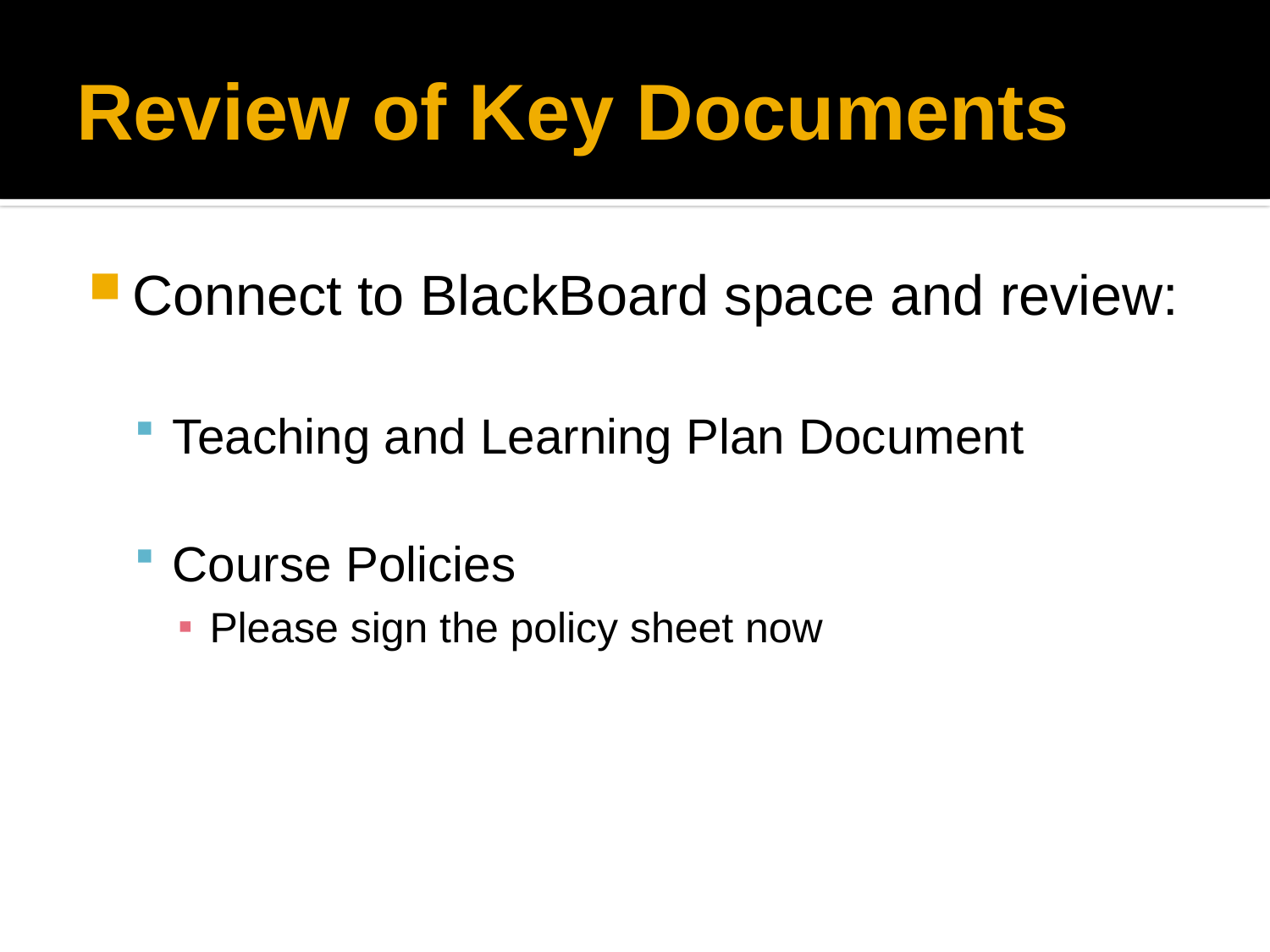

# Review of Key Documents
Connect to BlackBoard space and review:
Teaching and Learning Plan Document
Course Policies
Please sign the policy sheet now